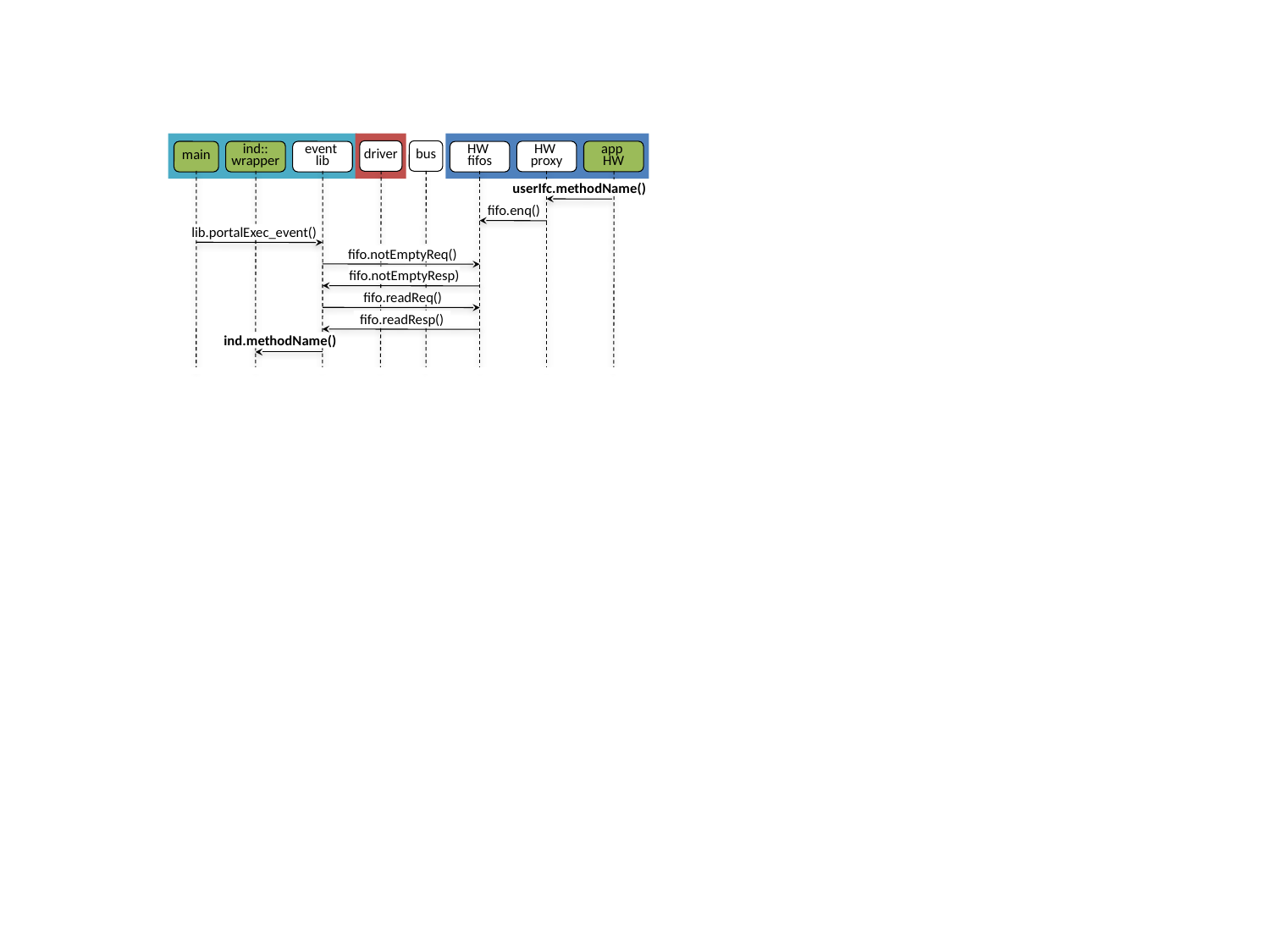

driver
bus
HW
proxy
app
HW
main
ind::
wrapper
event
lib
HW
fifos
userIfc.methodName()
fifo.enq()
lib.portalExec_event()
fifo.notEmptyReq()
fifo.notEmptyResp)
fifo.readReq()
fifo.readResp()
ind.methodName()